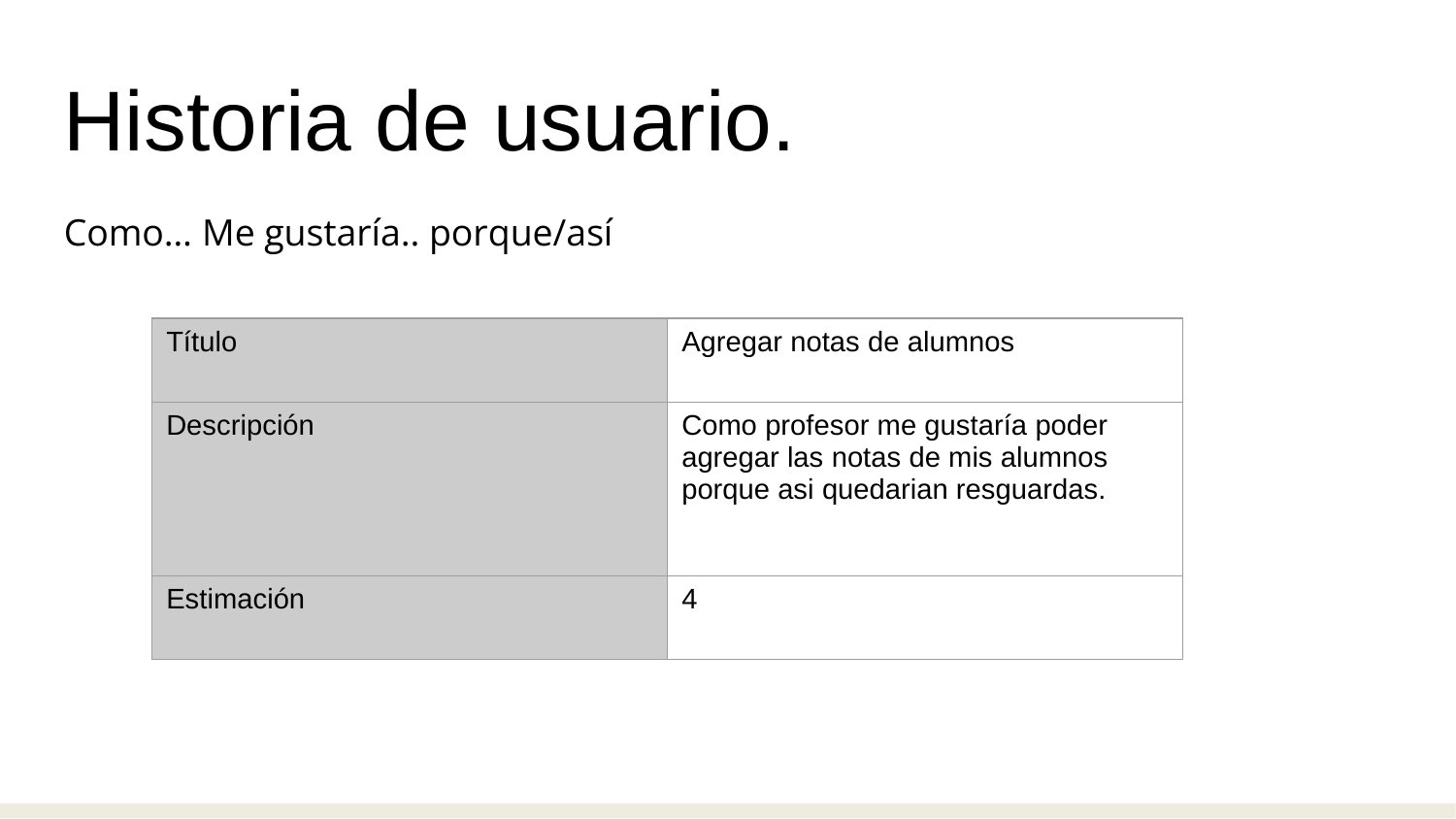

Historia de usuario.
Como… Me gustaría.. porque/así
| Título | Agregar notas de alumnos |
| --- | --- |
| Descripción | Como profesor me gustaría poder agregar las notas de mis alumnos porque asi quedarian resguardas. |
| Estimación | 4 |